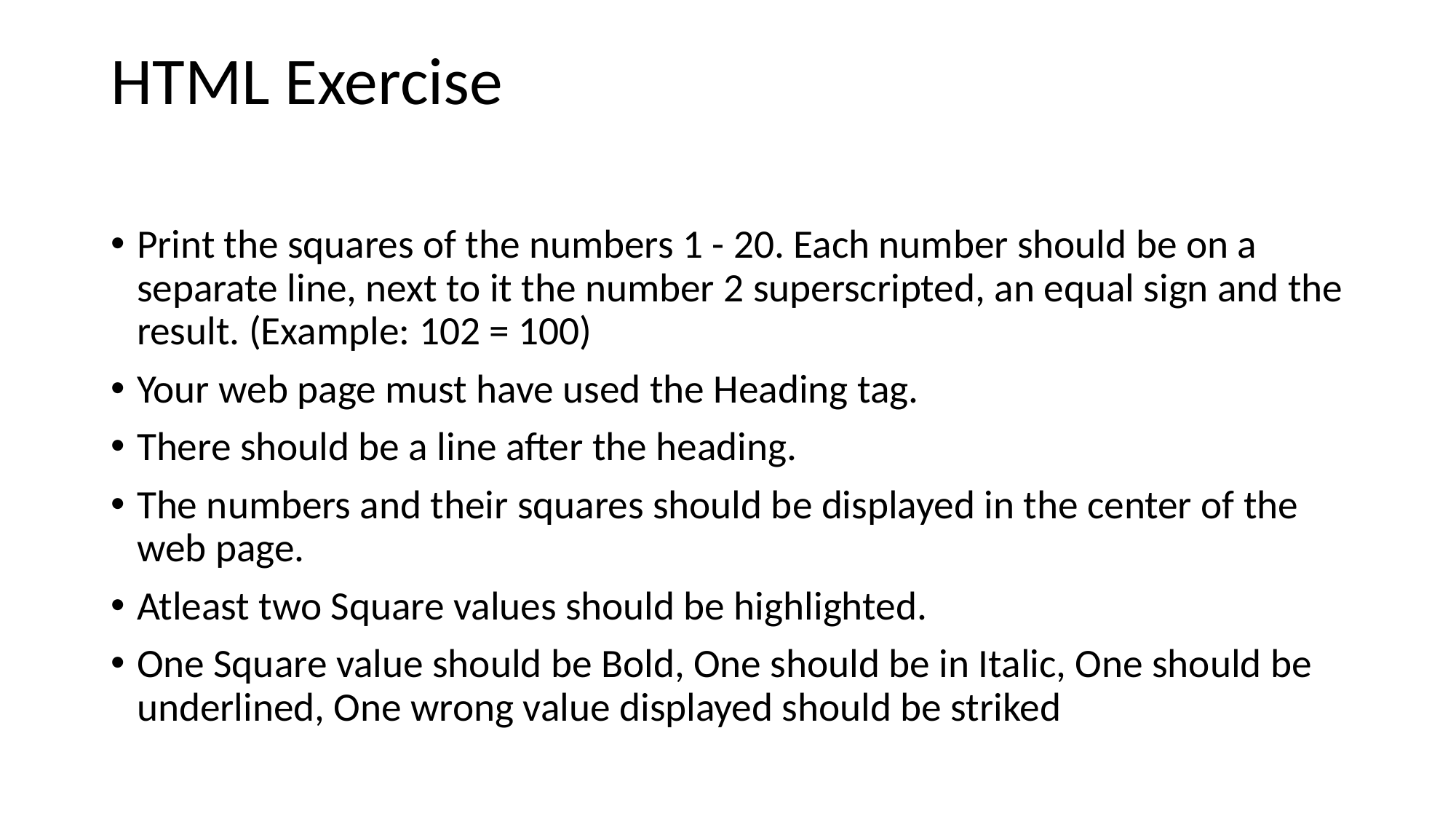

# HTML Exercise
Print the squares of the numbers 1 - 20. Each number should be on a separate line, next to it the number 2 superscripted, an equal sign and the result. (Example: 102 = 100)
Your web page must have used the Heading tag.
There should be a line after the heading.
The numbers and their squares should be displayed in the center of the web page.
Atleast two Square values should be highlighted.
One Square value should be Bold, One should be in Italic, One should be underlined, One wrong value displayed should be striked